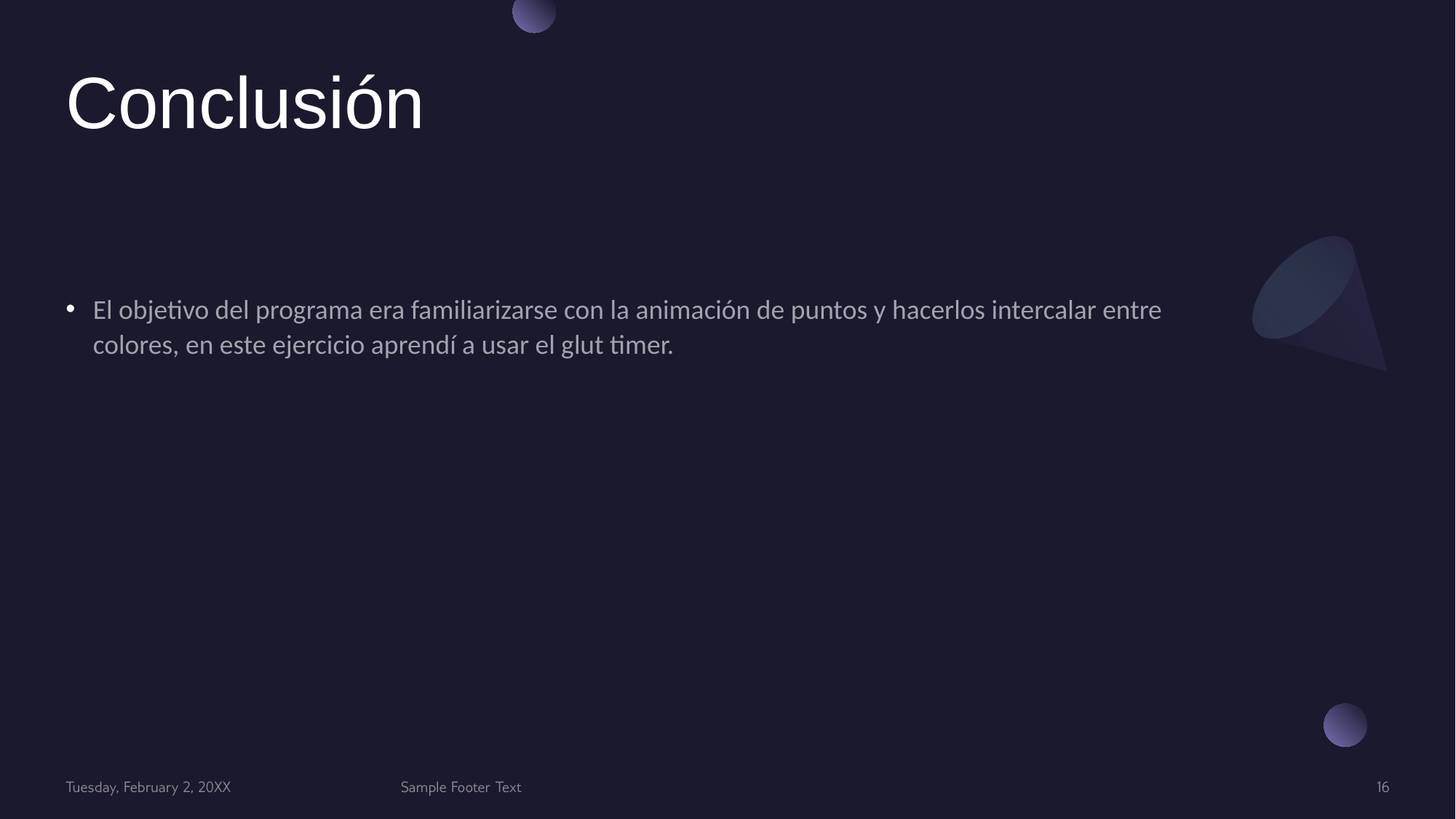

# Conclusión

El objetivo del programa era familiarizarse con la animación de puntos y hacerlos intercalar entre colores, en este ejercicio aprendí a usar el glut timer.

Tuesday, February 2, 20XX
Sample Footer Text
16